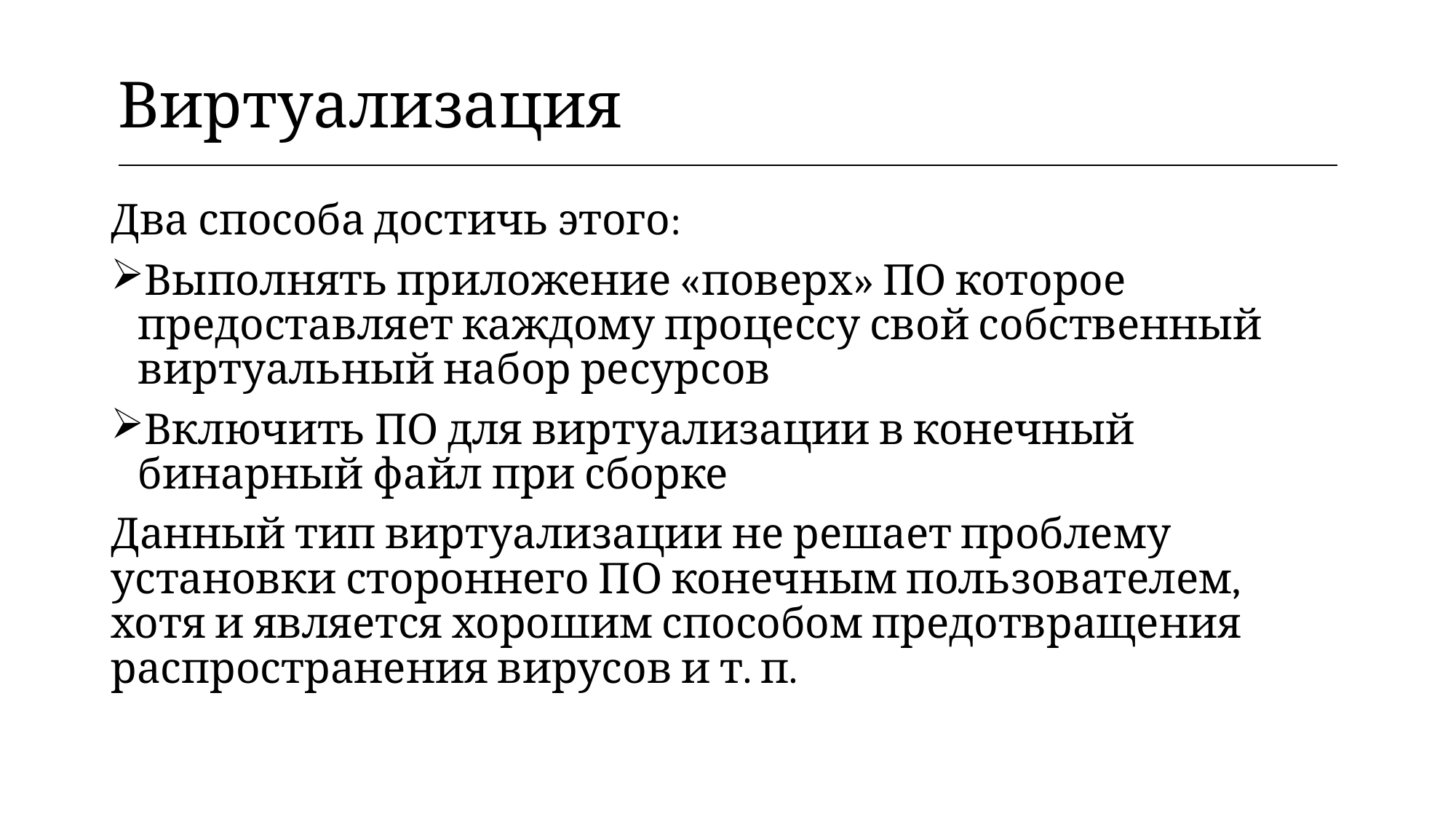

| Виртуализация |
| --- |
Два способа достичь этого:
Выполнять приложение «поверх» ПО которое предоставляет каждому процессу свой собственный виртуальный набор ресурсов
Включить ПО для виртуализации в конечный бинарный файл при сборке
Данный тип виртуализации не решает проблему установки стороннего ПО конечным пользователем, хотя и является хорошим способом предотвращения распространения вирусов и т. п.